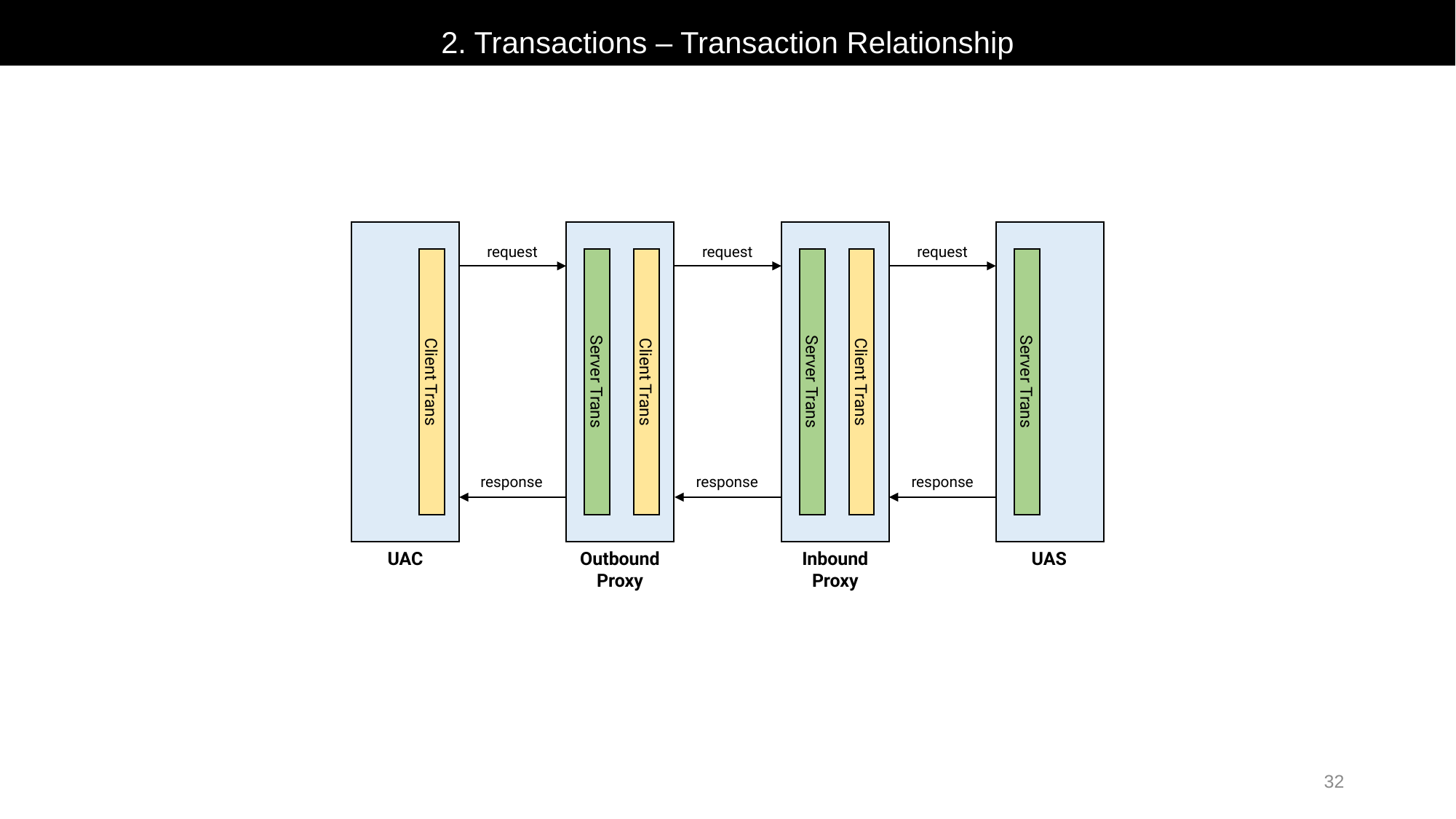

# 2. Transactions – Transaction Relationship

Client Trans

Server Trans
Client Trans

Server Trans
Client Trans

Server Trans
request
request
request
response
response
response
UAC
Outbound
Proxy
Inbound
Proxy
UAS
32